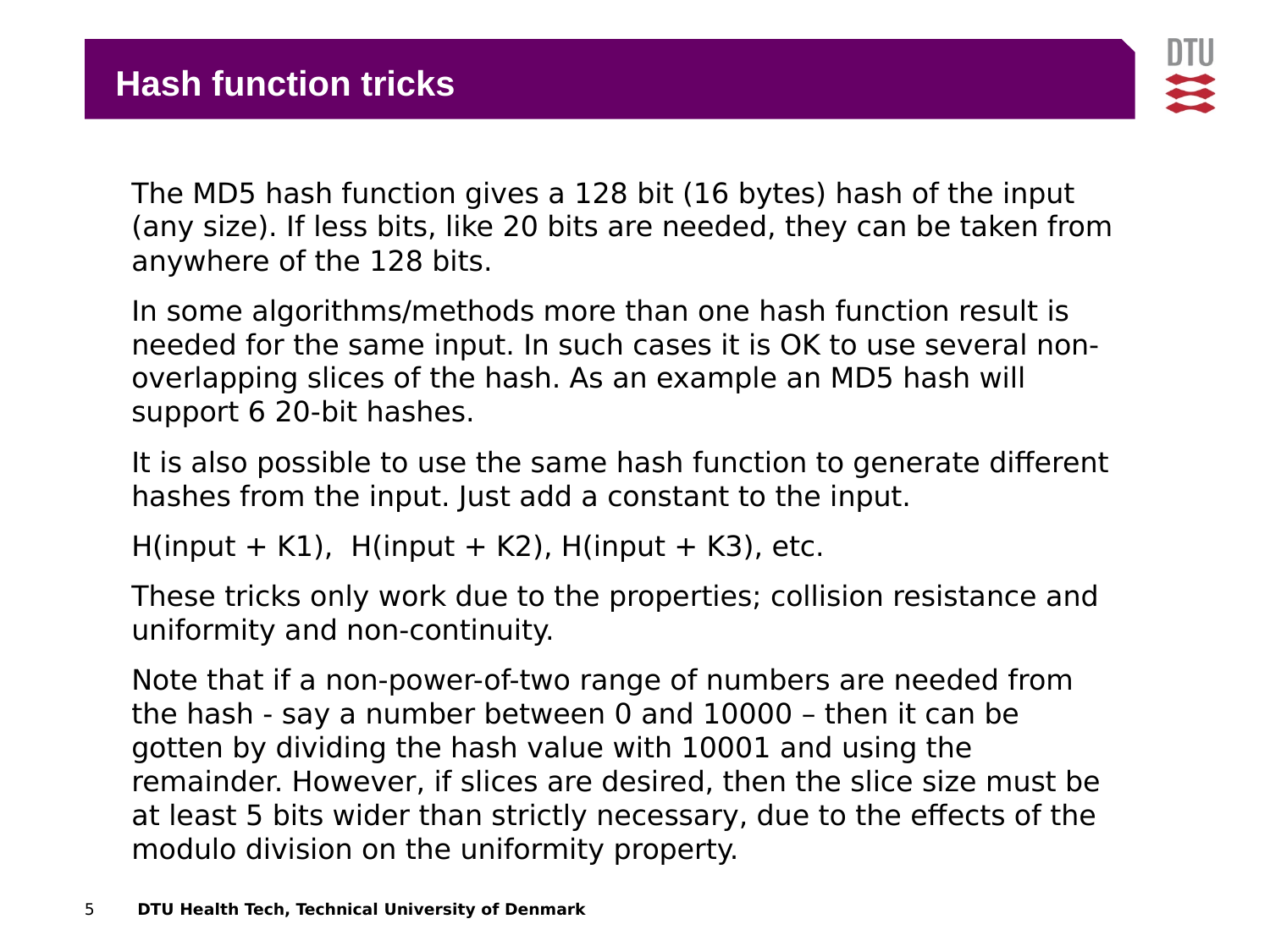

Hash function tricks

The MD5 hash function gives a 128 bit (16 bytes) hash of the input (any size). If less bits, like 20 bits are needed, they can be taken from anywhere of the 128 bits.
In some algorithms/methods more than one hash function result is needed for the same input. In such cases it is OK to use several non-overlapping slices of the hash. As an example an MD5 hash will support 6 20-bit hashes.
It is also possible to use the same hash function to generate different hashes from the input. Just add a constant to the input.
H(input + K1),  H(input + K2), H(input + K3), etc.
These tricks only work due to the properties; collision resistance and uniformity and non-continuity.
Note that if a non-power-of-two range of numbers are needed from the hash - say a number between 0 and 10000 – then it can be gotten by dividing the hash value with 10001 and using the remainder. However, if slices are desired, then the slice size must be at least 5 bits wider than strictly necessary, due to the effects of the modulo division on the uniformity property.